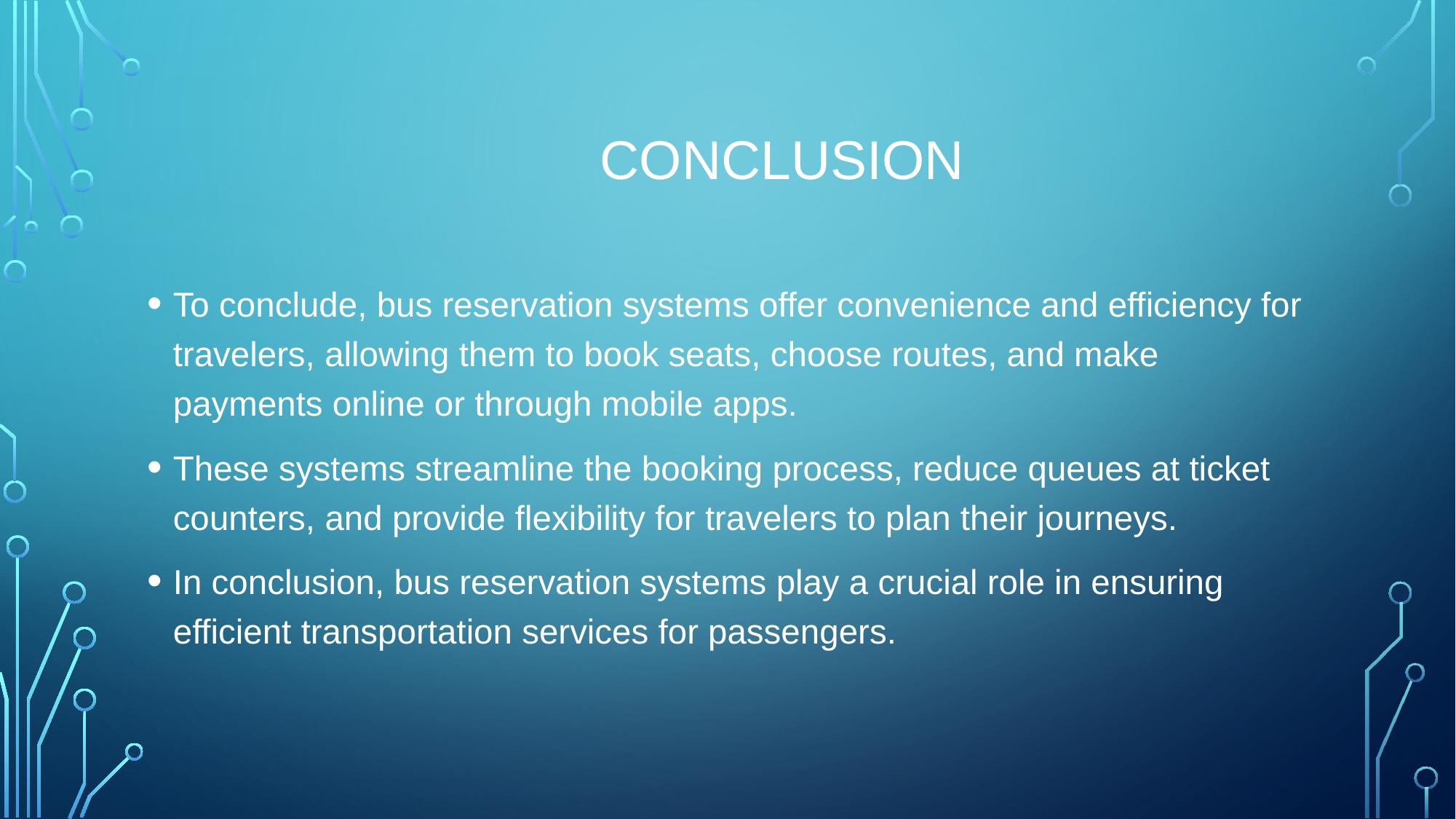

# Conclusion
To conclude, bus reservation systems offer convenience and efficiency for travelers, allowing them to book seats, choose routes, and make payments online or through mobile apps.
These systems streamline the booking process, reduce queues at ticket counters, and provide flexibility for travelers to plan their journeys.
In conclusion, bus reservation systems play a crucial role in ensuring efficient transportation services for passengers.